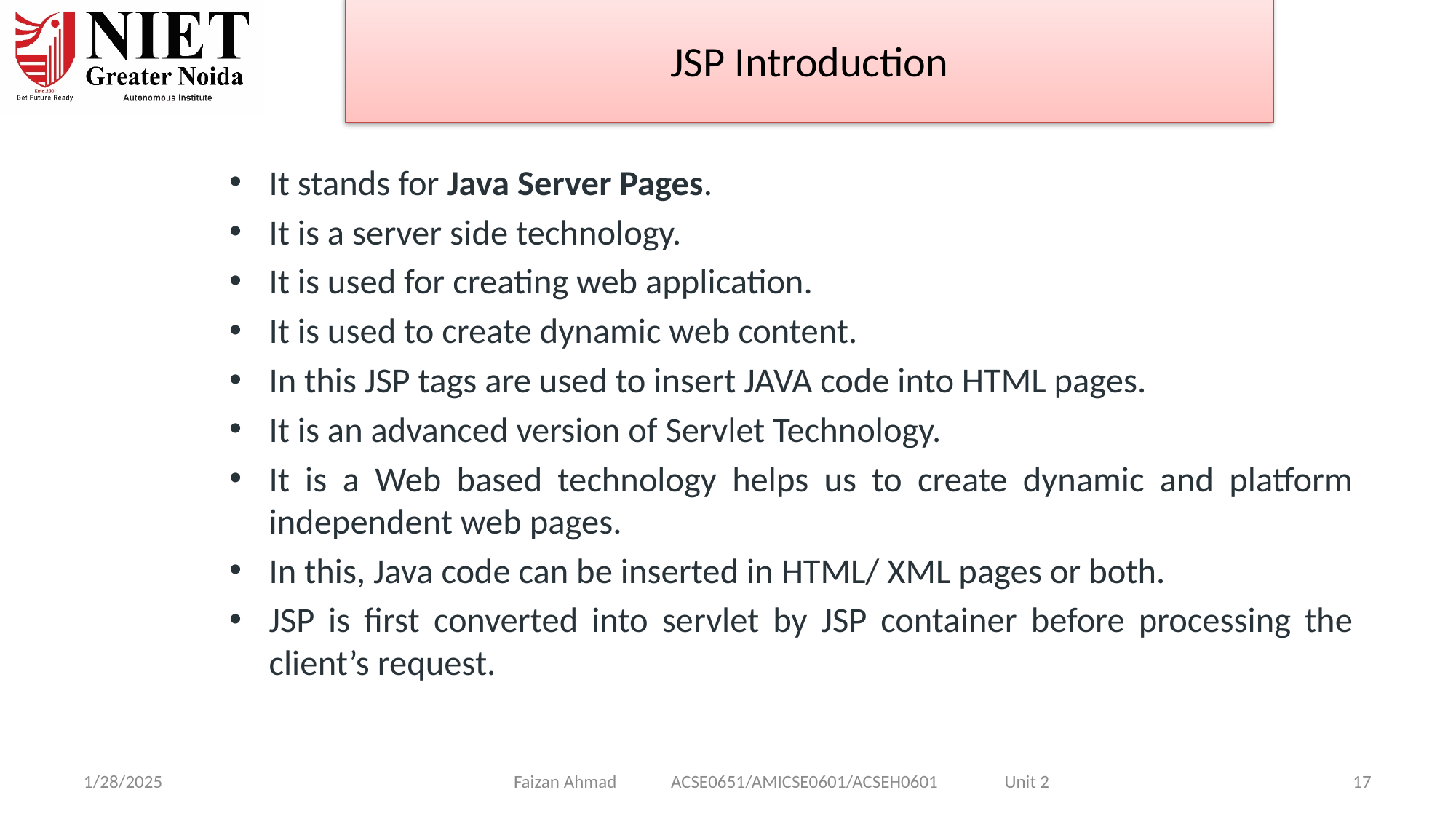

JSP Introduction
It stands for Java Server Pages.
It is a server side technology.
It is used for creating web application.
It is used to create dynamic web content.
In this JSP tags are used to insert JAVA code into HTML pages.
It is an advanced version of Servlet Technology.
It is a Web based technology helps us to create dynamic and platform independent web pages.
In this, Java code can be inserted in HTML/ XML pages or both.
JSP is first converted into servlet by JSP container before processing the client’s request.
Faizan Ahmad             ACSE0651/AMICSE0601/ACSEH0601                Unit 2
1/28/2025
17